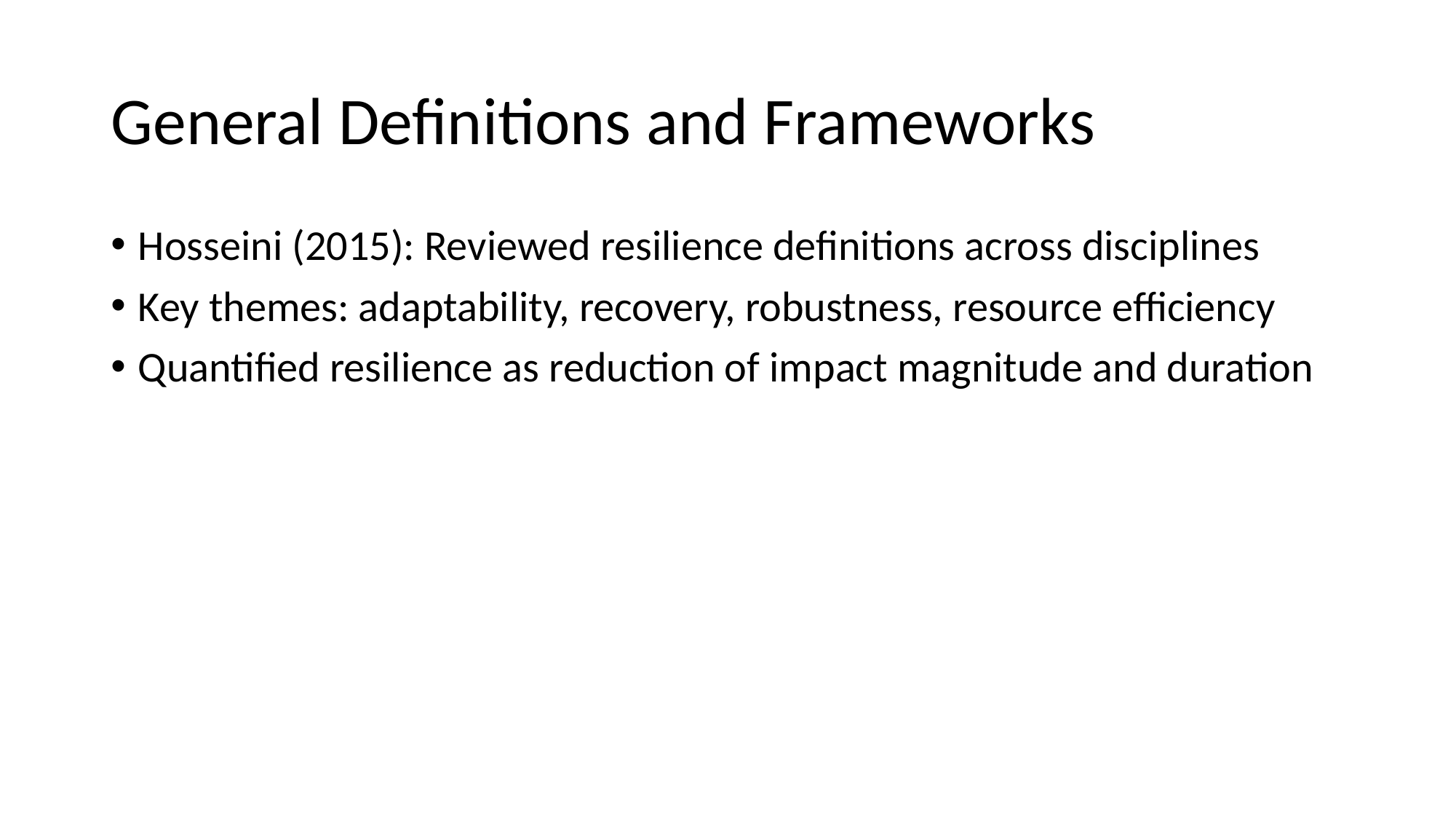

# General Definitions and Frameworks
Hosseini (2015): Reviewed resilience definitions across disciplines
Key themes: adaptability, recovery, robustness, resource efficiency
Quantified resilience as reduction of impact magnitude and duration